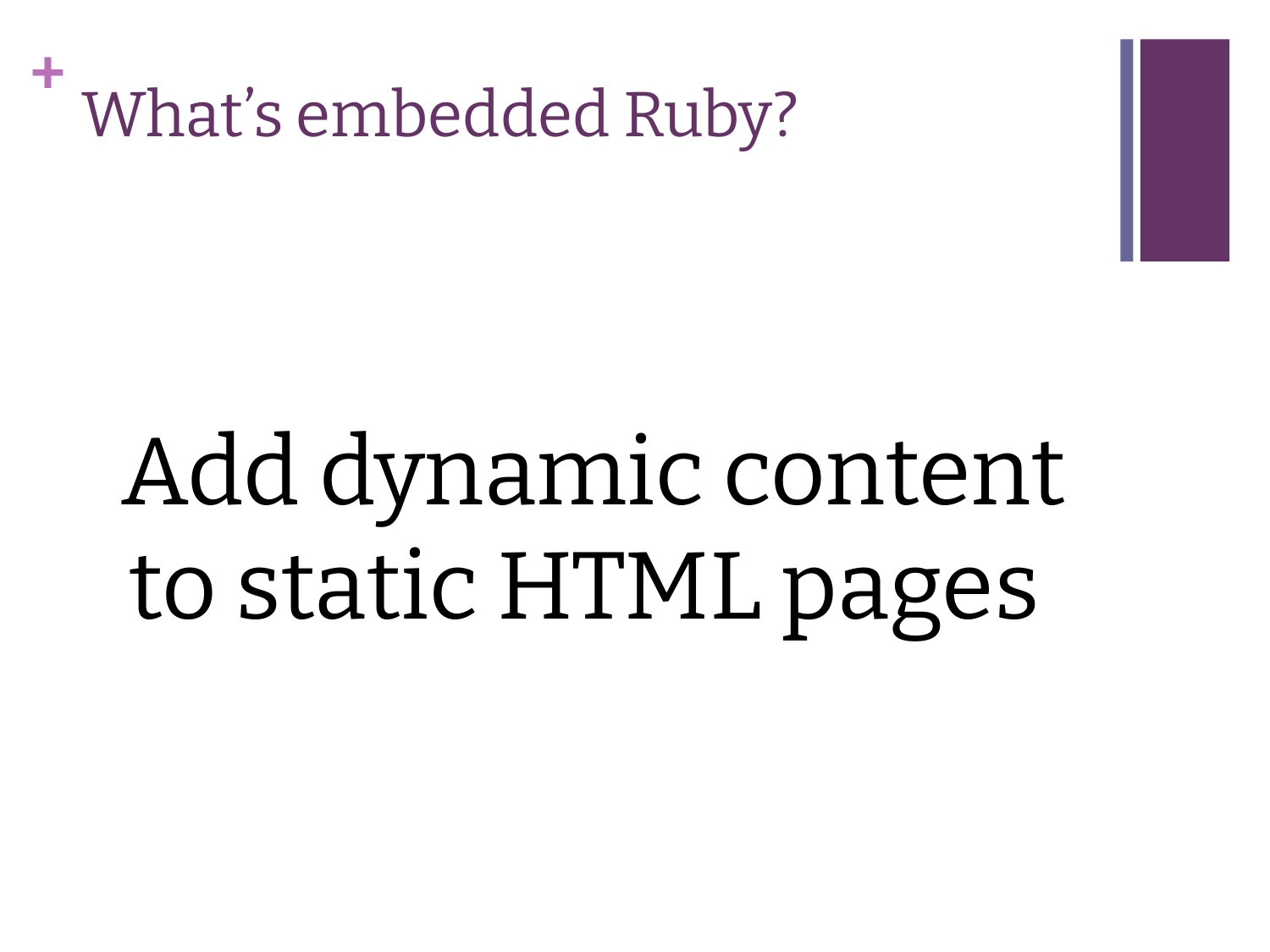

# What’s embedded Ruby?
Add dynamic content to static HTML pages